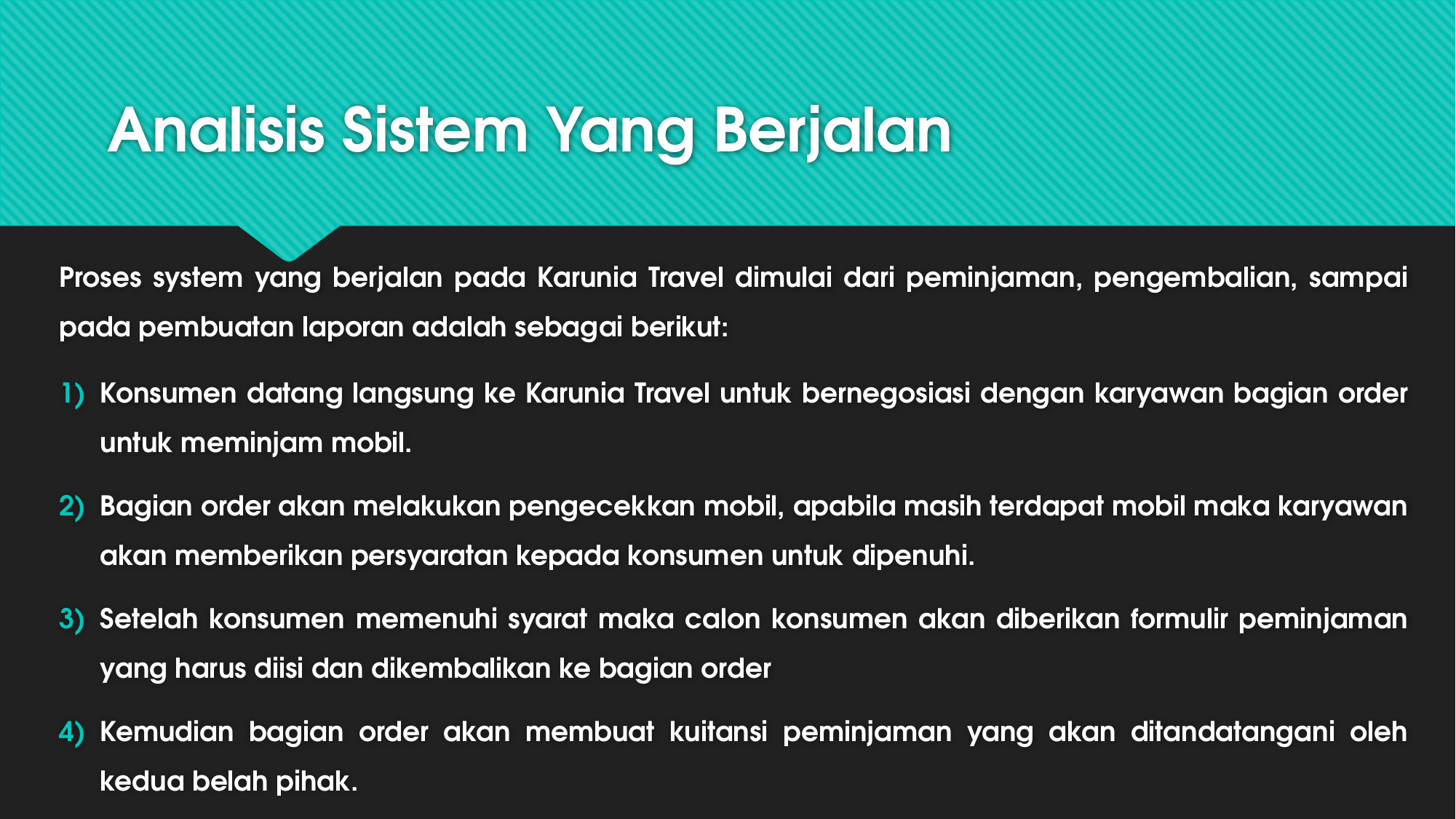

# Analisis Sistem Yang Berjalan
Proses system yang berjalan pada Karunia Travel dimulai dari peminjaman, pengembalian, sampai pada pembuatan laporan adalah sebagai berikut:
Konsumen datang langsung ke Karunia Travel untuk bernegosiasi dengan karyawan bagian order untuk meminjam mobil.
Bagian order akan melakukan pengecekkan mobil, apabila masih terdapat mobil maka karyawan akan memberikan persyaratan kepada konsumen untuk dipenuhi.
Setelah konsumen memenuhi syarat maka calon konsumen akan diberikan formulir peminjaman yang harus diisi dan dikembalikan ke bagian order
Kemudian bagian order akan membuat kuitansi peminjaman yang akan ditandatangani oleh kedua belah pihak.